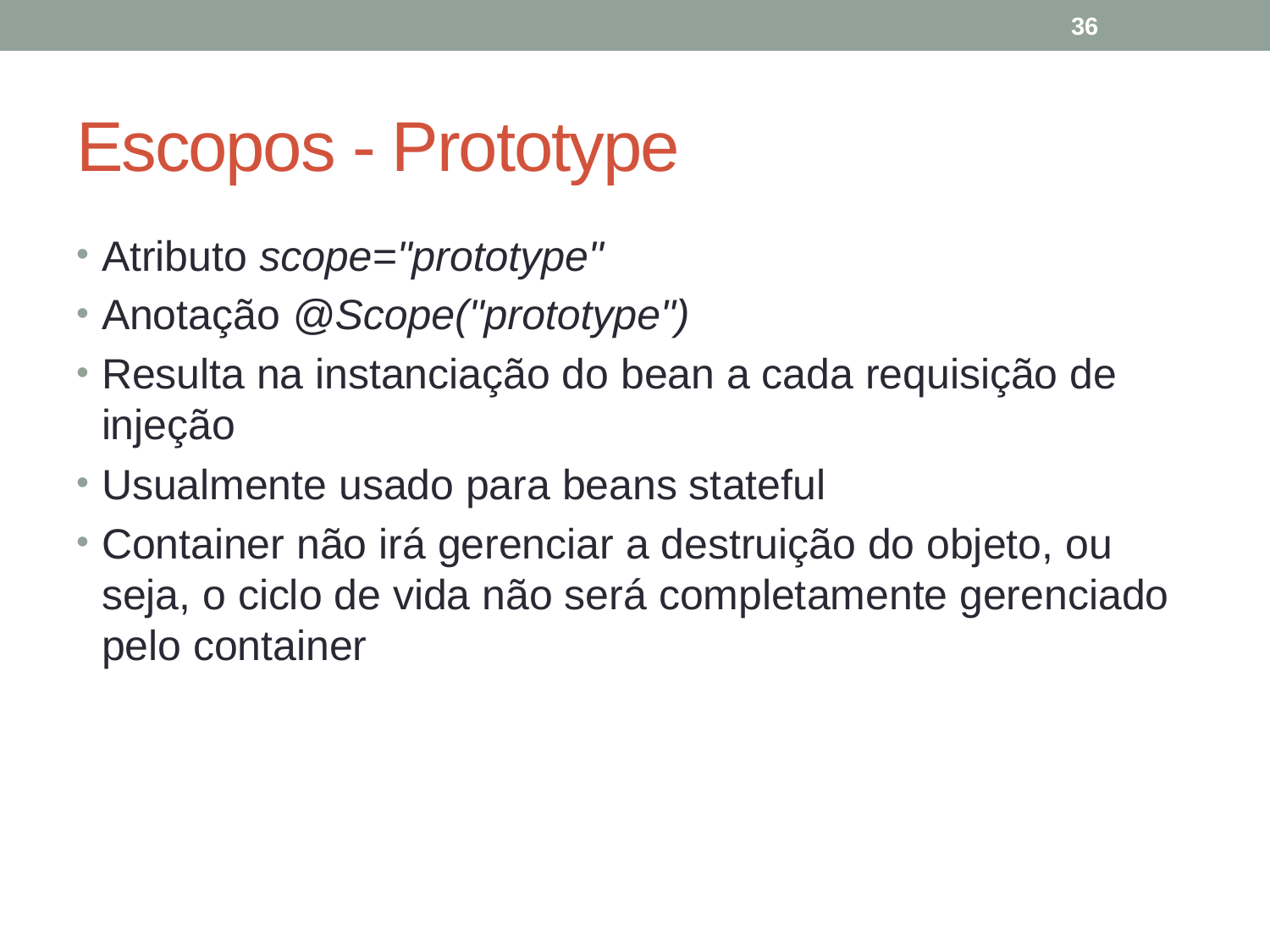

36
# Escopos - Prototype
Atributo scope="prototype"
Anotação @Scope("prototype")
Resulta na instanciação do bean a cada requisição de injeção
Usualmente usado para beans stateful
Container não irá gerenciar a destruição do objeto, ou seja, o ciclo de vida não será completamente gerenciado pelo container